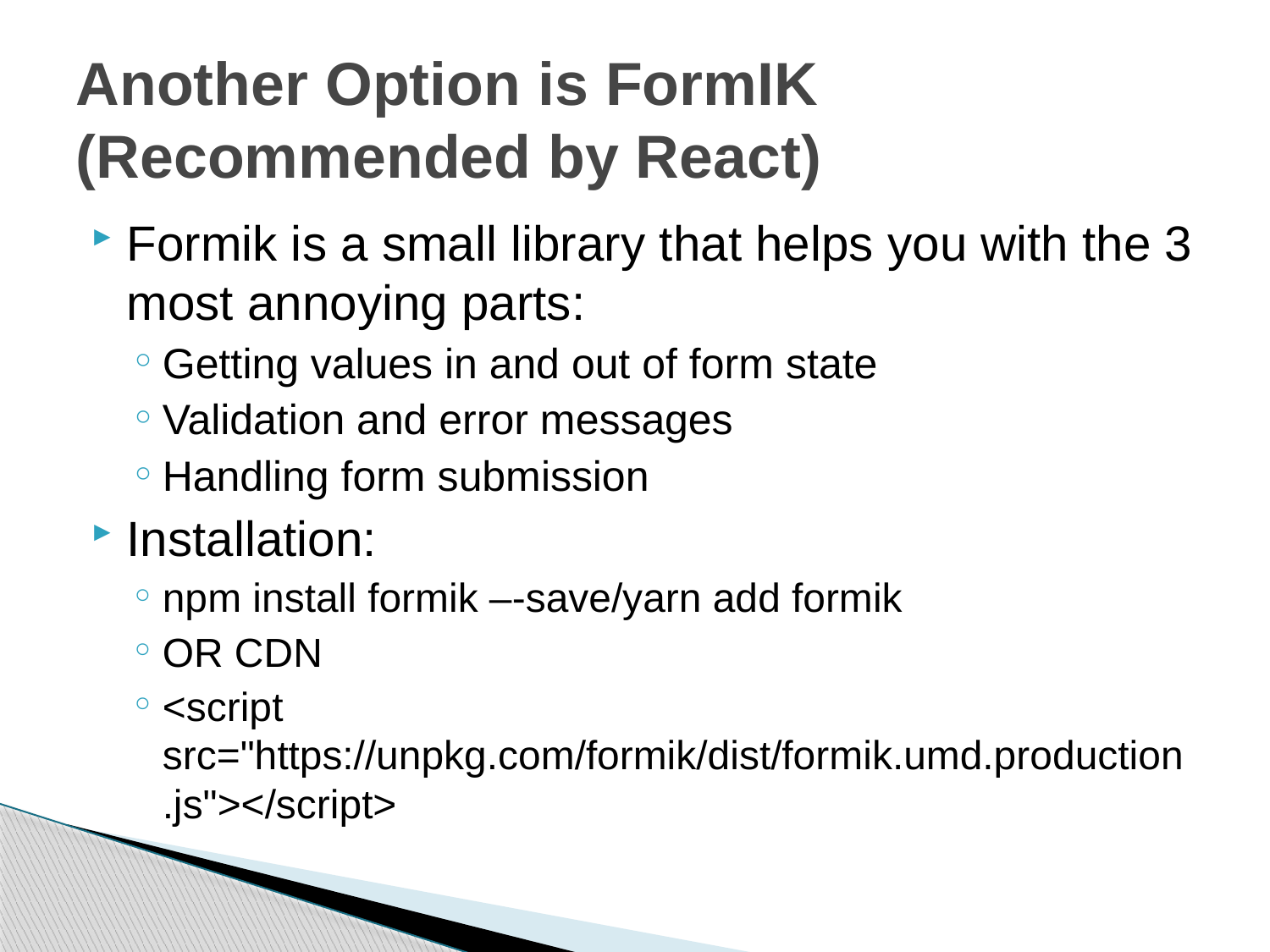

# Another Option is FormIK (Recommended by React)
Formik is a small library that helps you with the 3 most annoying parts:
Getting values in and out of form state
Validation and error messages
Handling form submission
Installation:
npm install formik –-save/yarn add formik
OR CDN
<script src="https://unpkg.com/formik/dist/formik.umd.production.js"></script>